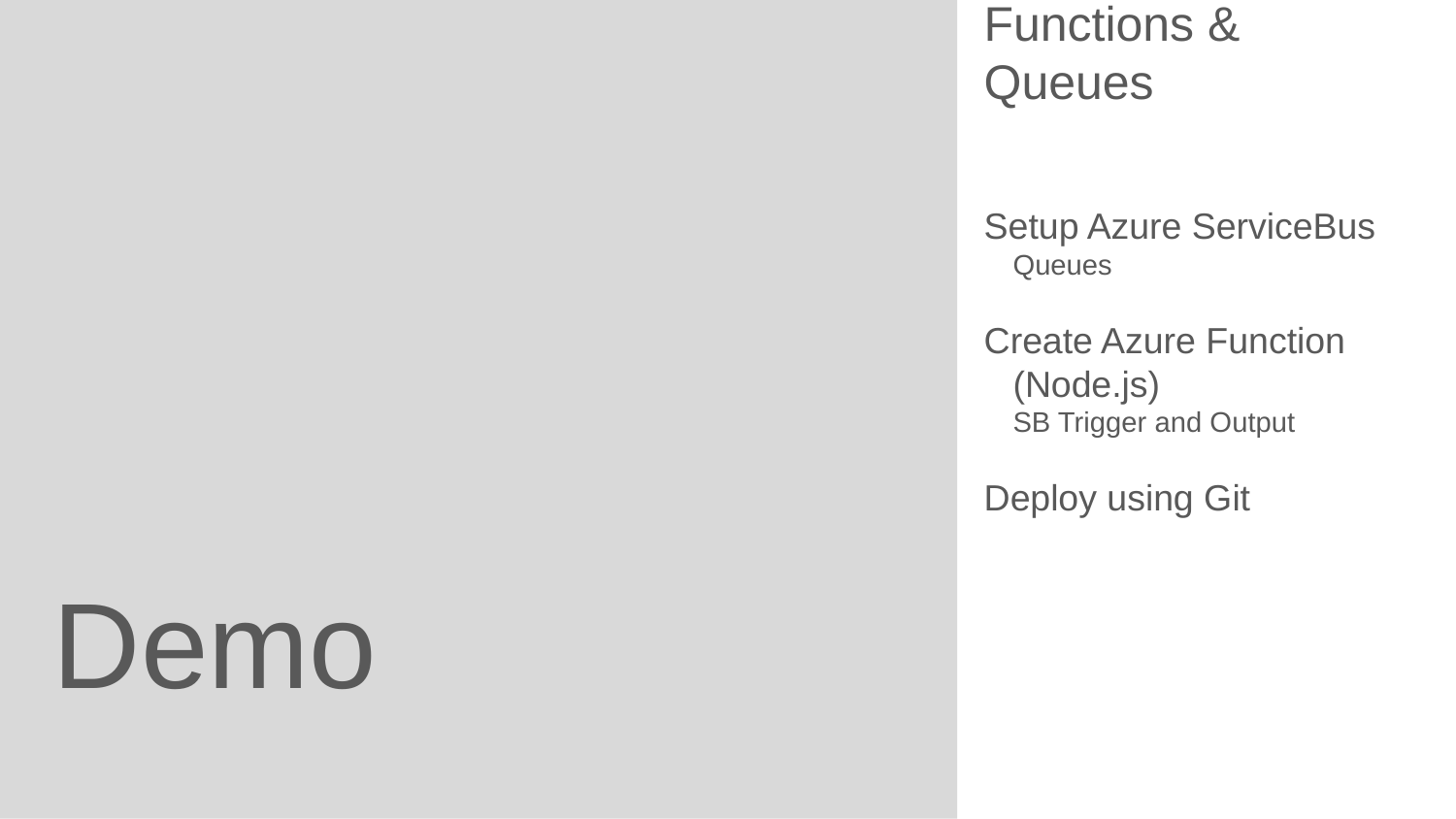

Functions & Queues

Setup Azure ServiceBus
Queues
Create Azure Function (Node.js)
SB Trigger and Output
Deploy using Git